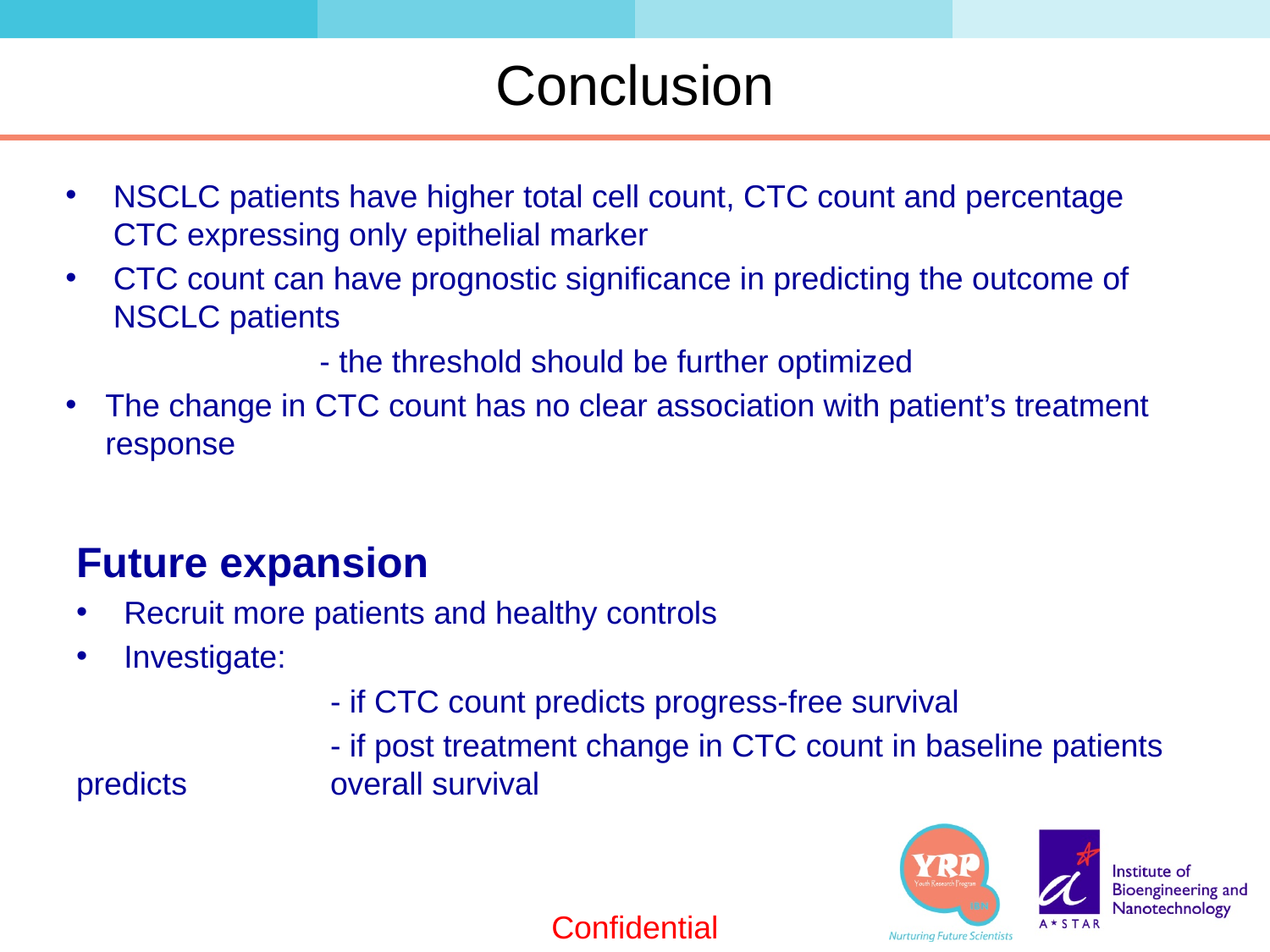

# Conclusion
NSCLC patients have higher total cell count, CTC count and percentage CTC expressing only epithelial marker
CTC count can have prognostic significance in predicting the outcome of NSCLC patients
		- the threshold should be further optimized
The change in CTC count has no clear association with patient’s treatment response

Future expansion
Recruit more patients and healthy controls
Investigate:
		- if CTC count predicts progress-free survival
		- if post treatment change in CTC count in baseline patients predicts 		overall survival